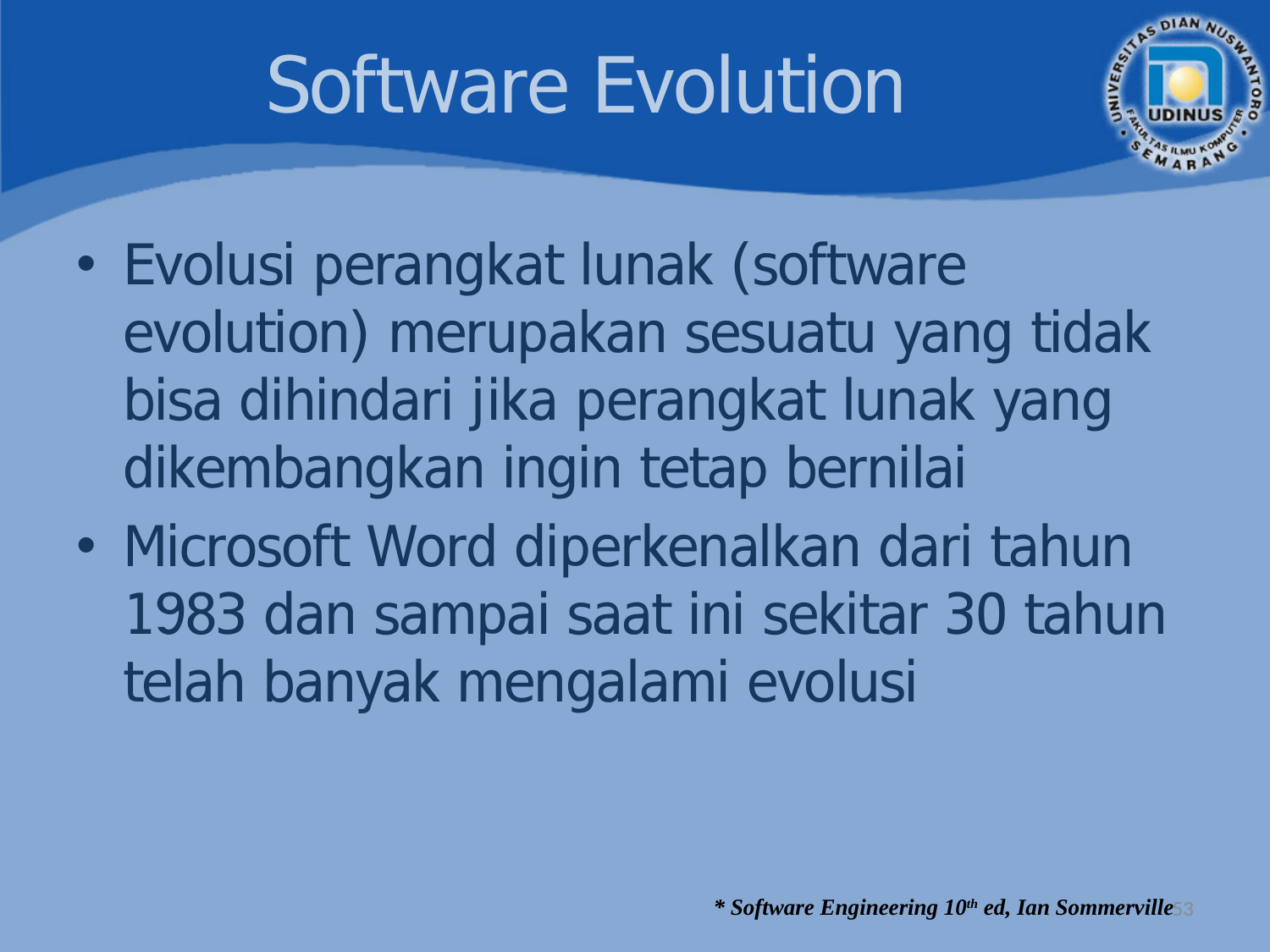

# Software Evolution
Evolusi perangkat lunak (software evolution) merupakan sesuatu yang tidak bisa dihindari jika perangkat lunak yang dikembangkan ingin tetap bernilai
Microsoft Word diperkenalkan dari tahun 1983 dan sampai saat ini sekitar 30 tahun telah banyak mengalami evolusi
53
* Software Engineering 10th ed, Ian Sommerville